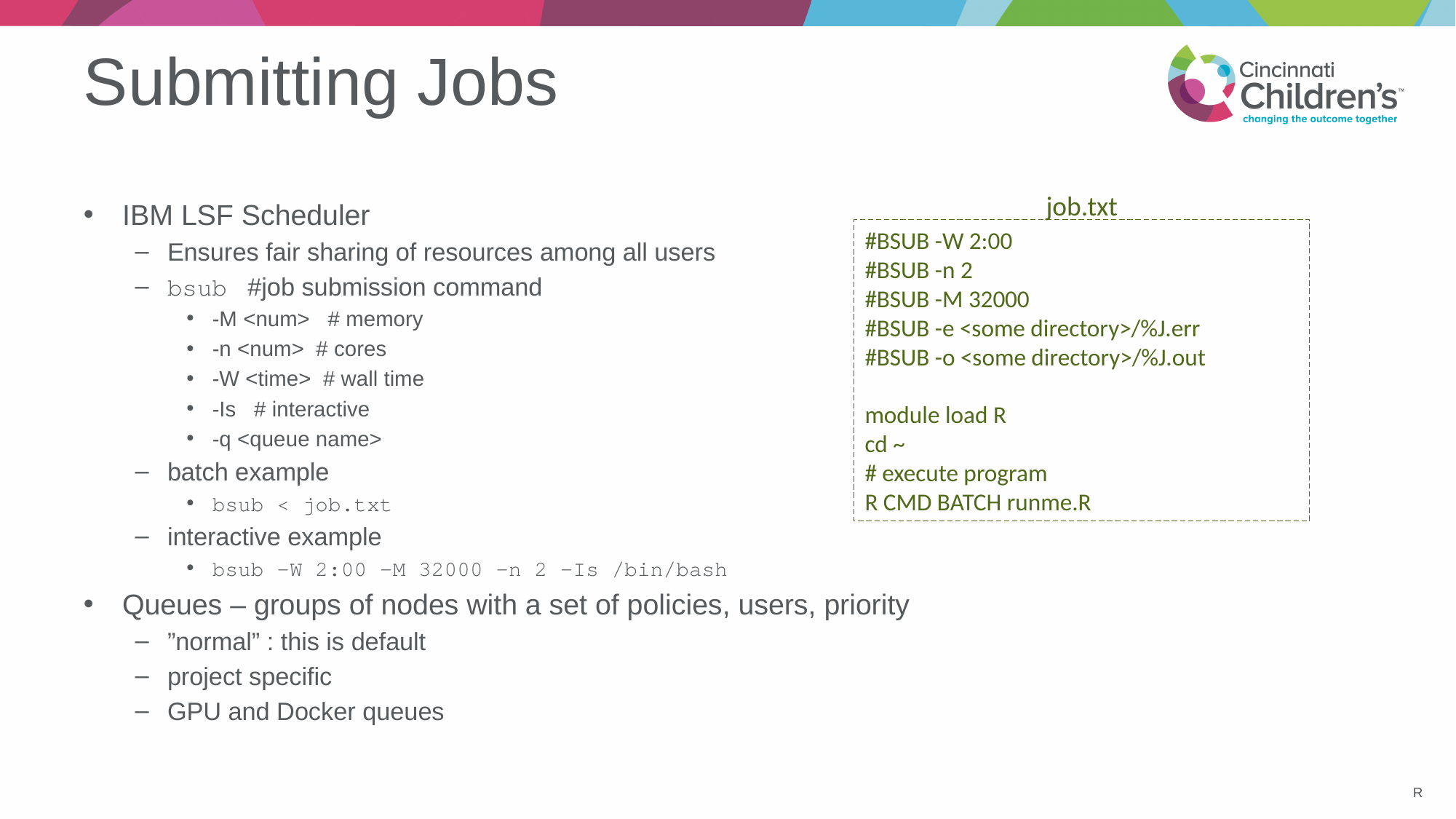

# Submitting Jobs
job.txt
IBM LSF Scheduler
Ensures fair sharing of resources among all users
bsub   #job submission command
-M <num>   # memory
-n <num>  # cores
-W <time>  # wall time
-Is   # interactive
-q <queue name>
batch example
bsub < job.txt
interactive example
bsub –W 2:00 –M 32000 –n 2 –Is /bin/bash
Queues – groups of nodes with a set of policies, users, priority
”normal” : this is default
project specific
GPU and Docker queues
#BSUB -W 2:00
#BSUB -n 2
#BSUB -M 32000
#BSUB -e <some directory>/%J.err
#BSUB -o <some directory>/%J.out

module load R
cd ~
# execute program
R CMD BATCH runme.R
R